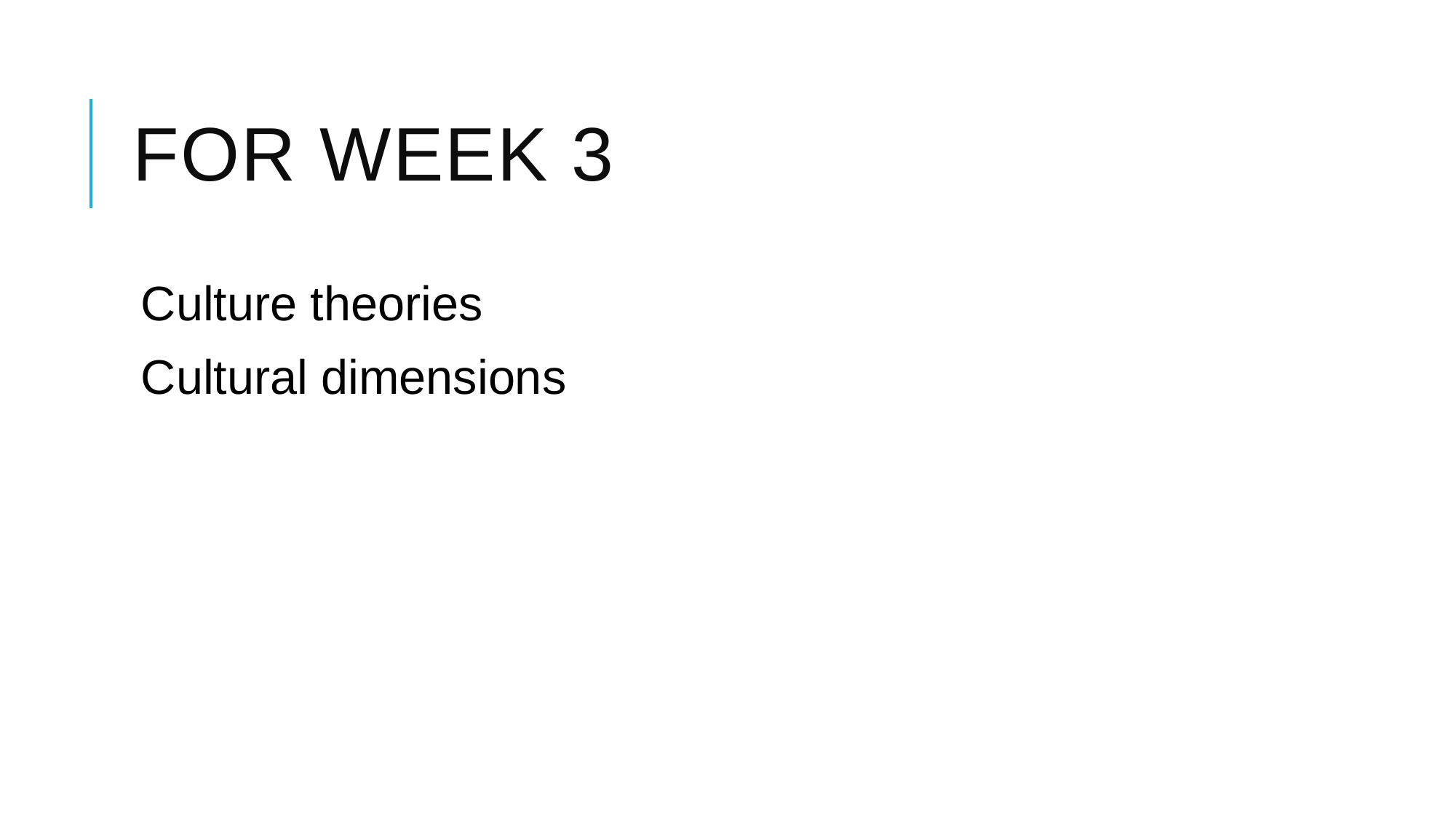

# For Week 3
Culture theories
Cultural dimensions